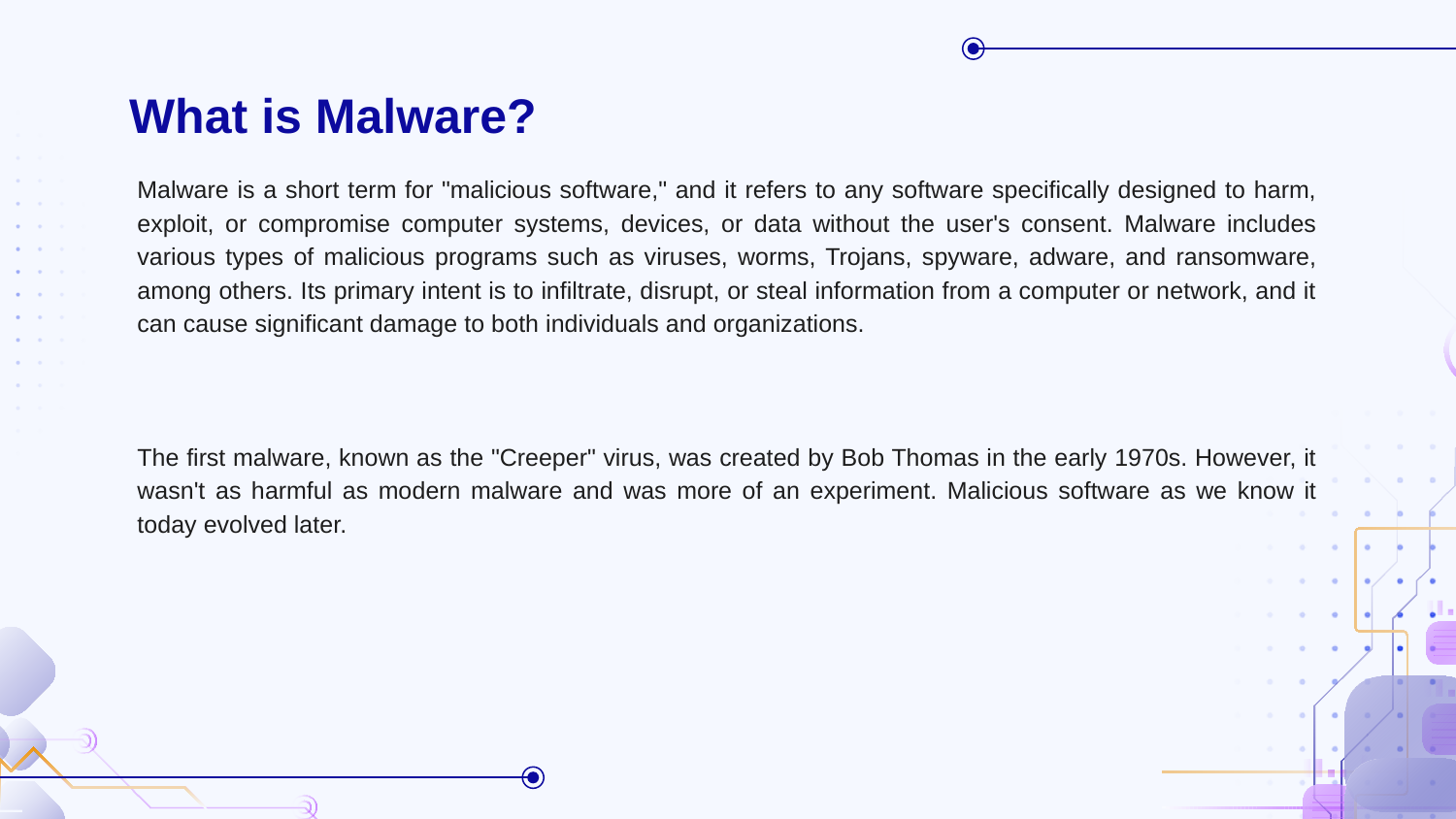

# What is Malware?
Malware is a short term for "malicious software," and it refers to any software specifically designed to harm, exploit, or compromise computer systems, devices, or data without the user's consent. Malware includes various types of malicious programs such as viruses, worms, Trojans, spyware, adware, and ransomware, among others. Its primary intent is to infiltrate, disrupt, or steal information from a computer or network, and it can cause significant damage to both individuals and organizations.

The first malware, known as the "Creeper" virus, was created by Bob Thomas in the early 1970s. However, it wasn't as harmful as modern malware and was more of an experiment. Malicious software as we know it today evolved later.